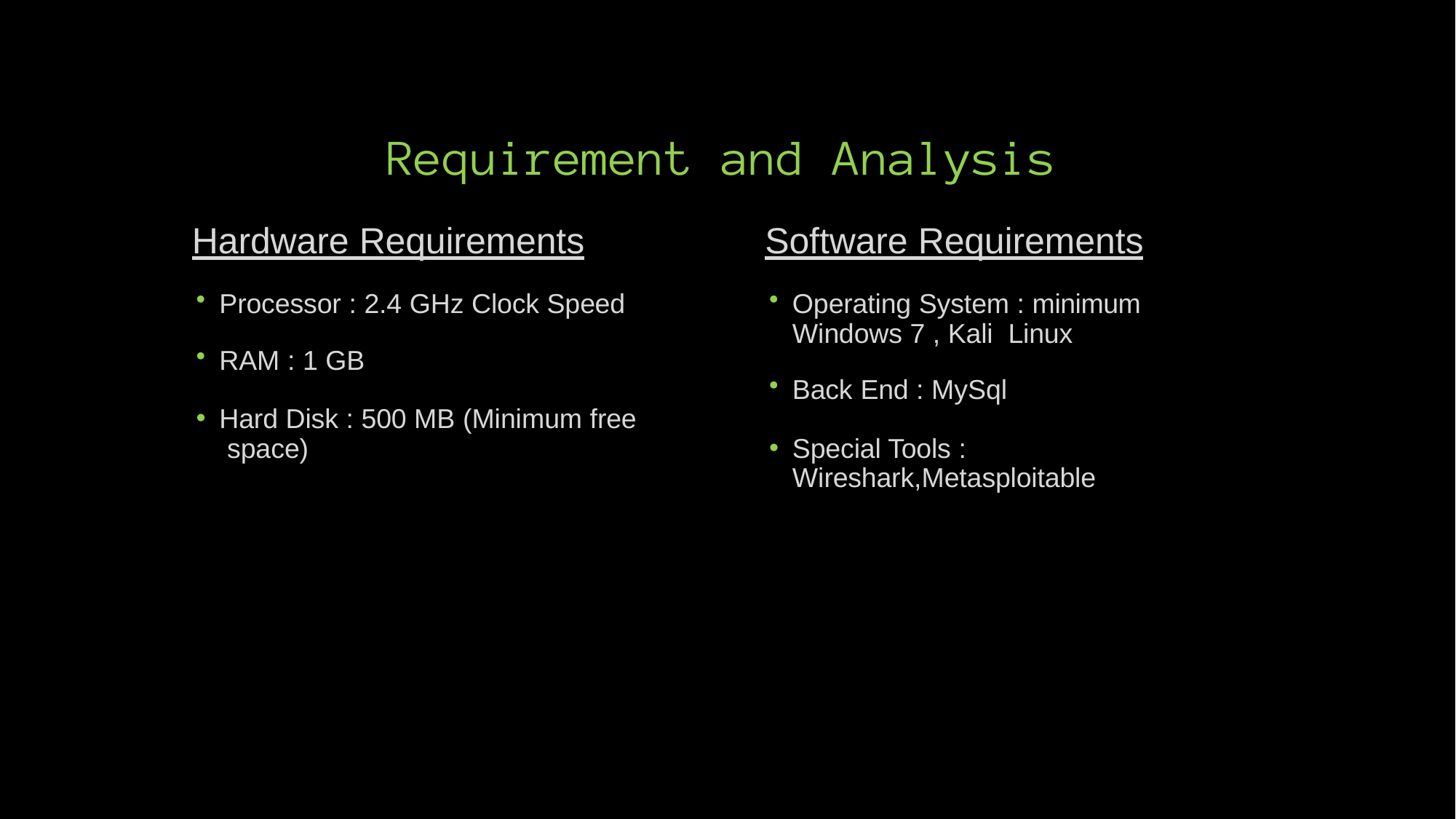

# Requirement and Analysis
Hardware Requirements
Processor : 2.4 GHz Clock Speed
RAM : 1 GB

Hard Disk : 500 MB (Minimum free  space)
Software Requirements
Operating System : minimum Windows 7 , Kali  Linux
Back End : MySql

Special Tools :  Wireshark,Metasploitable